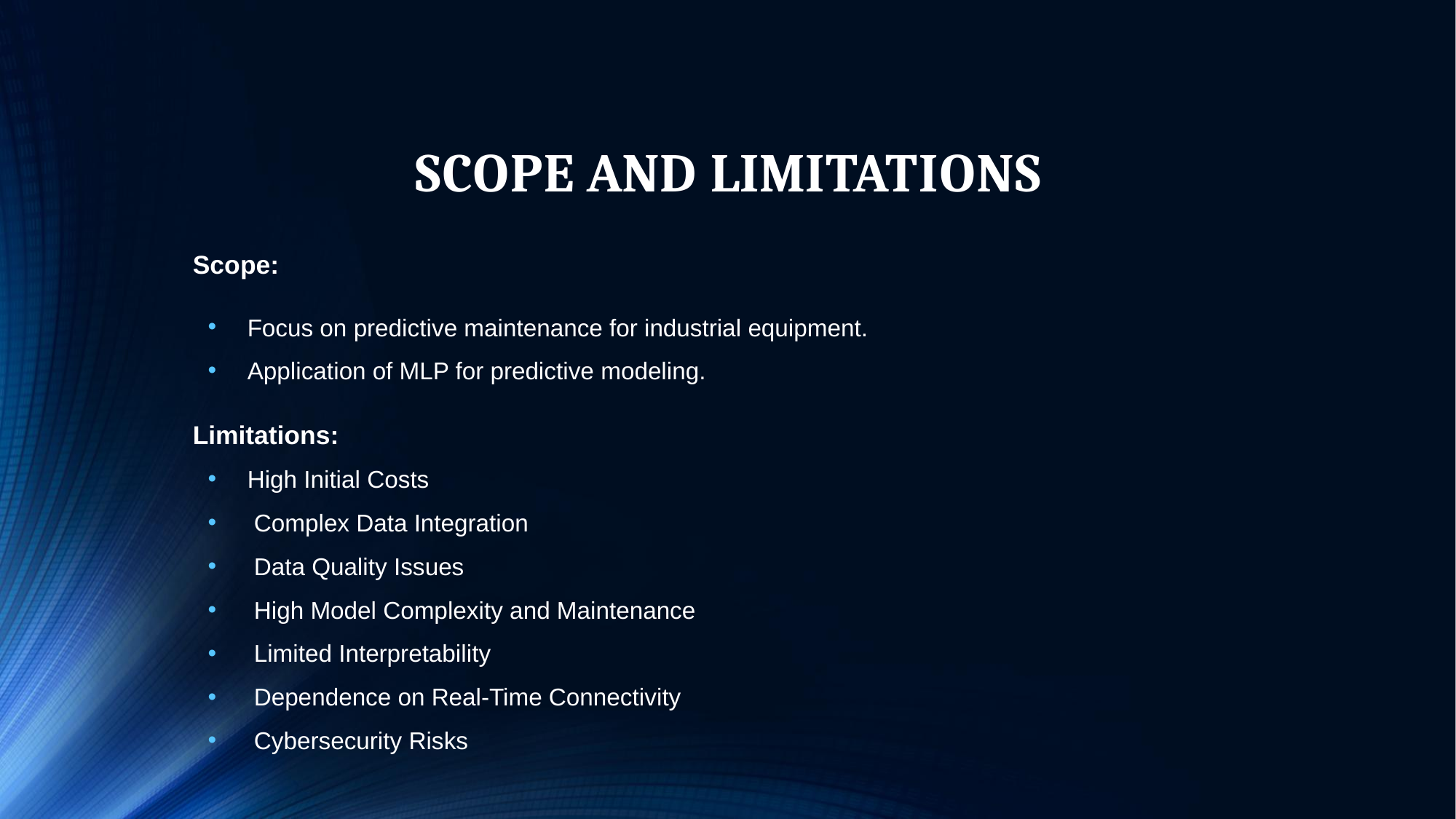

# SCOPE AND LIMITATIONS
Scope:
Focus on predictive maintenance for industrial equipment.
Application of MLP for predictive modeling.
Limitations:
High Initial Costs
 Complex Data Integration
 Data Quality Issues
 High Model Complexity and Maintenance
 Limited Interpretability
 Dependence on Real-Time Connectivity
 Cybersecurity Risks